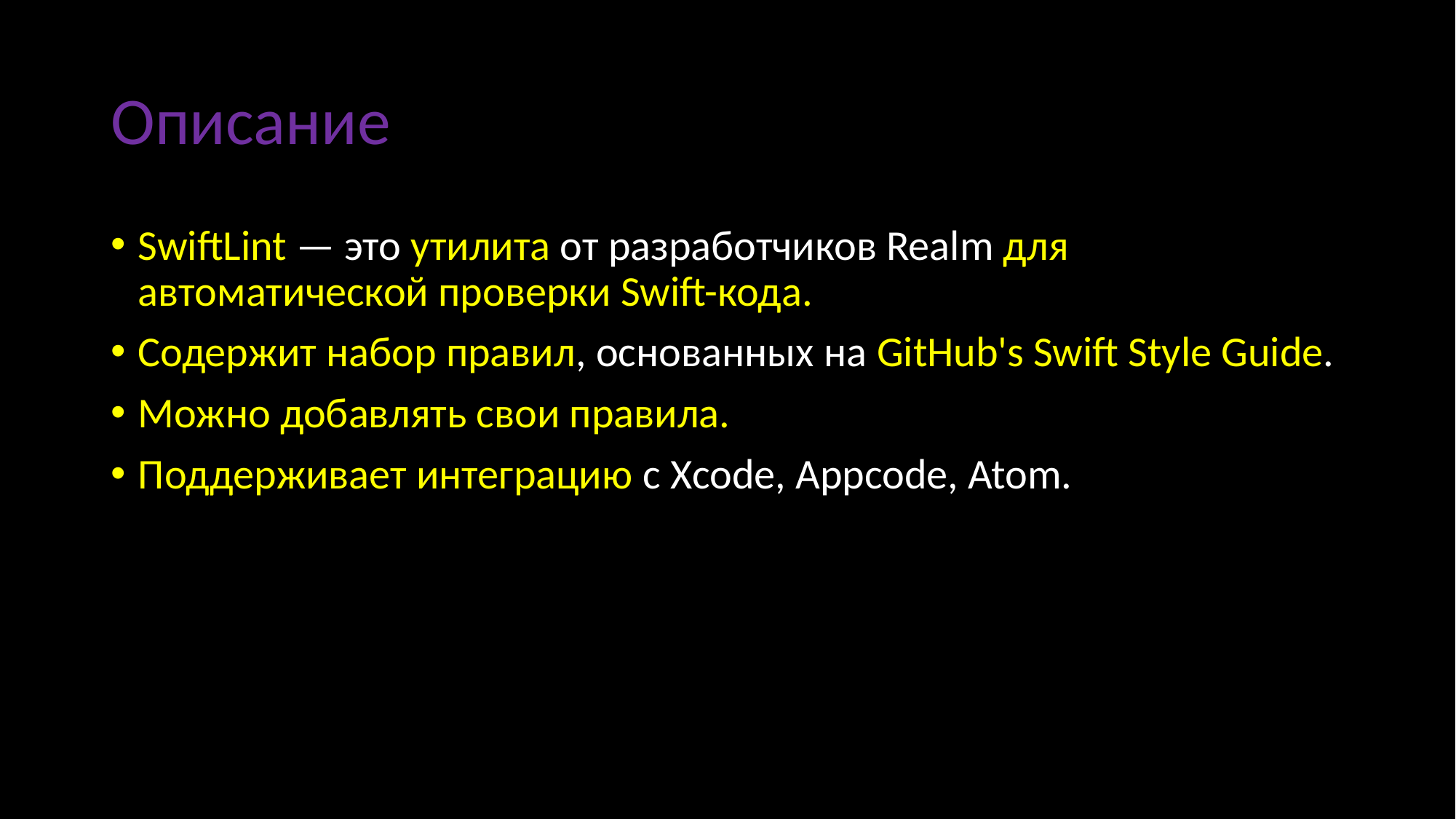

# Описание
SwiftLint — это утилита от разработчиков Realm для автоматической проверки Swift-кода.
Содержит набор правил, основанных на GitHub's Swift Style Guide.
Можно добавлять свои правила.
Поддерживает интеграцию с Xcode, Appcode, Atom.